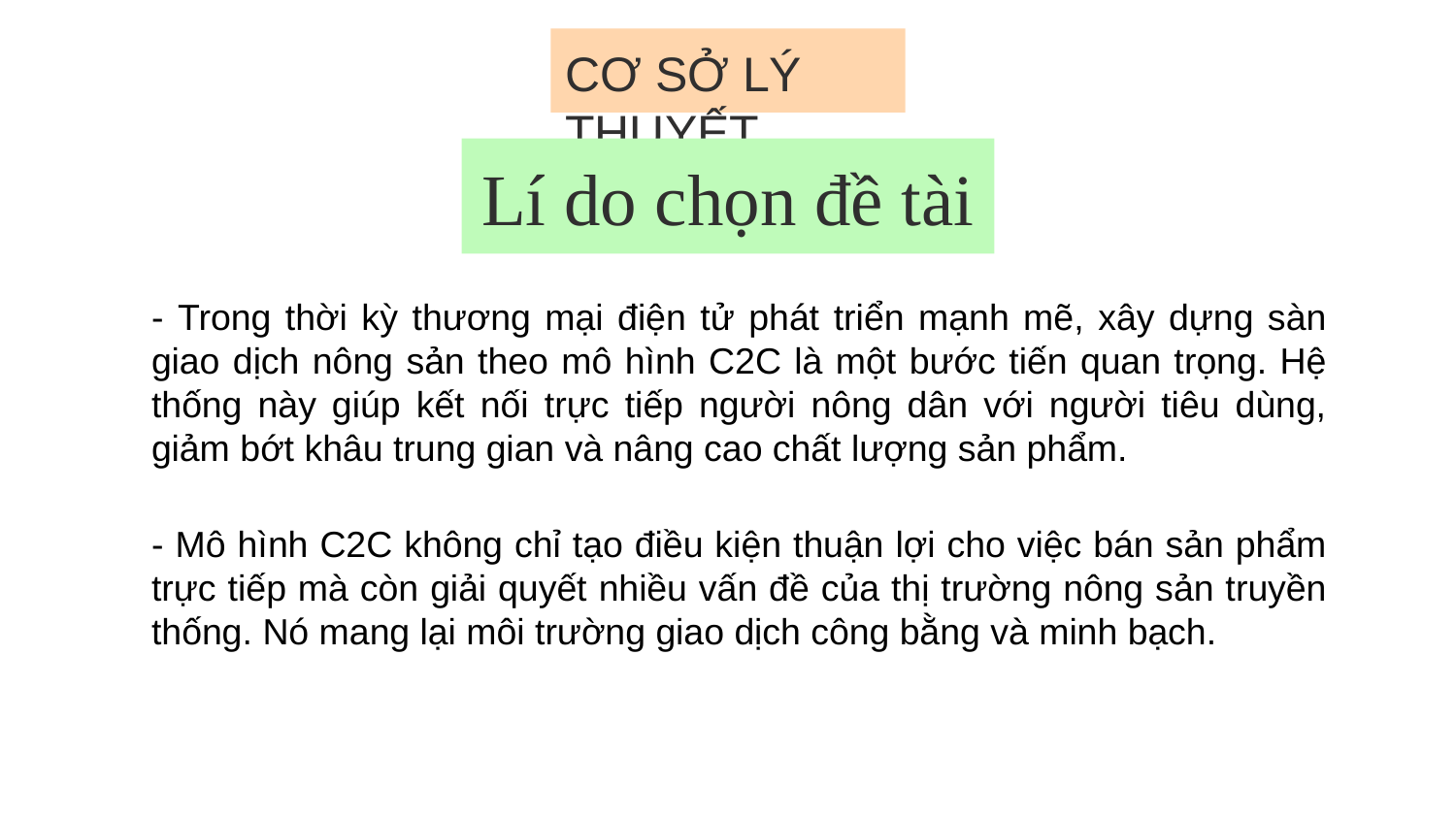

# CƠ SỞ LÝ THUYẾT
Lí do chọn đề tài
- Trong thời kỳ thương mại điện tử phát triển mạnh mẽ, xây dựng sàn giao dịch nông sản theo mô hình C2C là một bước tiến quan trọng. Hệ thống này giúp kết nối trực tiếp người nông dân với người tiêu dùng, giảm bớt khâu trung gian và nâng cao chất lượng sản phẩm.
- Mô hình C2C không chỉ tạo điều kiện thuận lợi cho việc bán sản phẩm trực tiếp mà còn giải quyết nhiều vấn đề của thị trường nông sản truyền thống. Nó mang lại môi trường giao dịch công bằng và minh bạch.